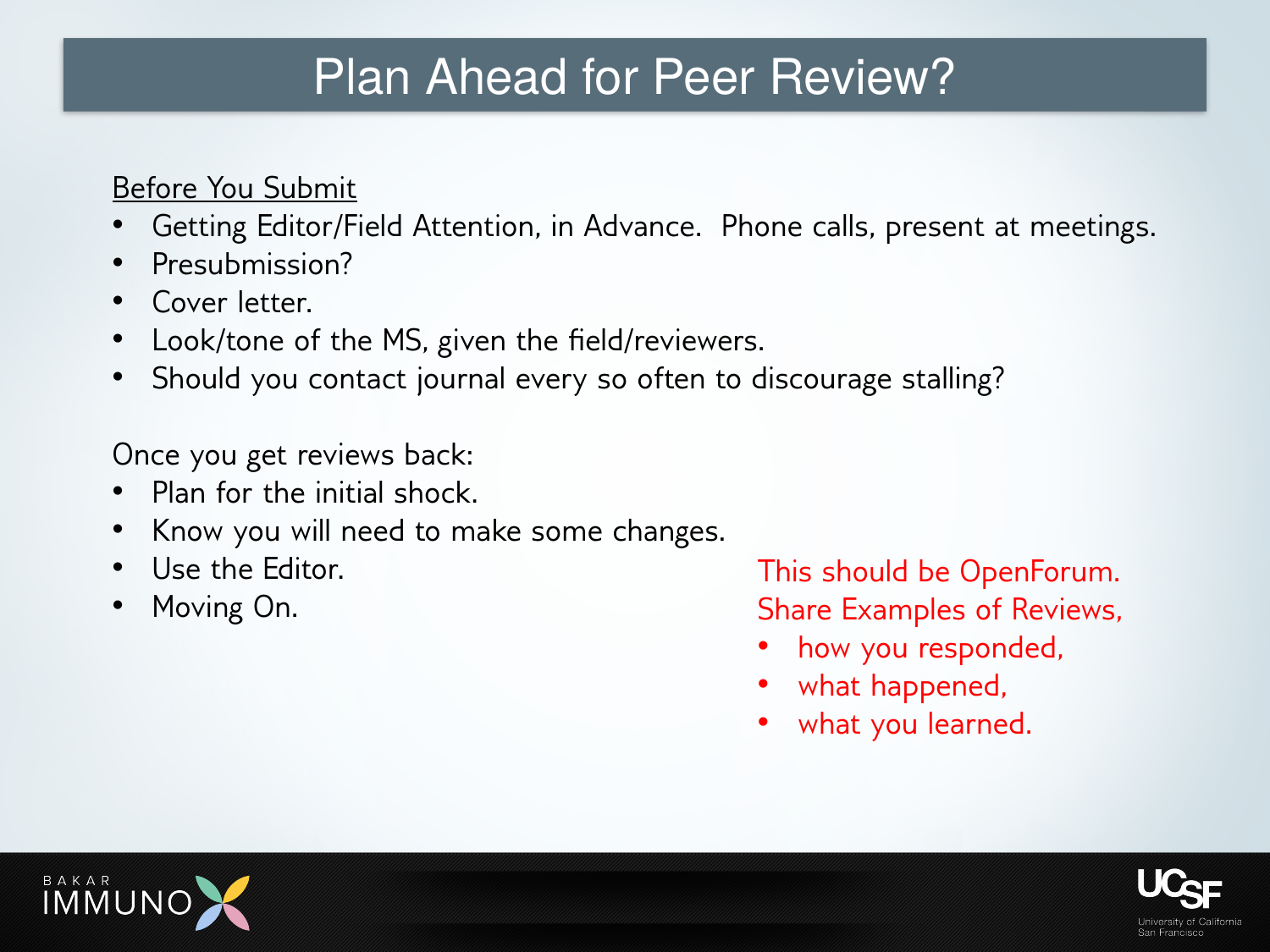

# Plan Ahead for Peer Review?
Before You Submit
Getting Editor/Field Attention, in Advance.  Phone calls, present at meetings.
Presubmission?
Cover letter.
Look/tone of the MS, given the field/reviewers.
Should you contact journal every so often to discourage stalling?

Once you get reviews back:
Plan for the initial shock.
Know you will need to make some changes.
Use the Editor.
Moving On.

This should be OpenForum.
Share Examples of Reviews,
how you responded,
what happened,
what you learned.